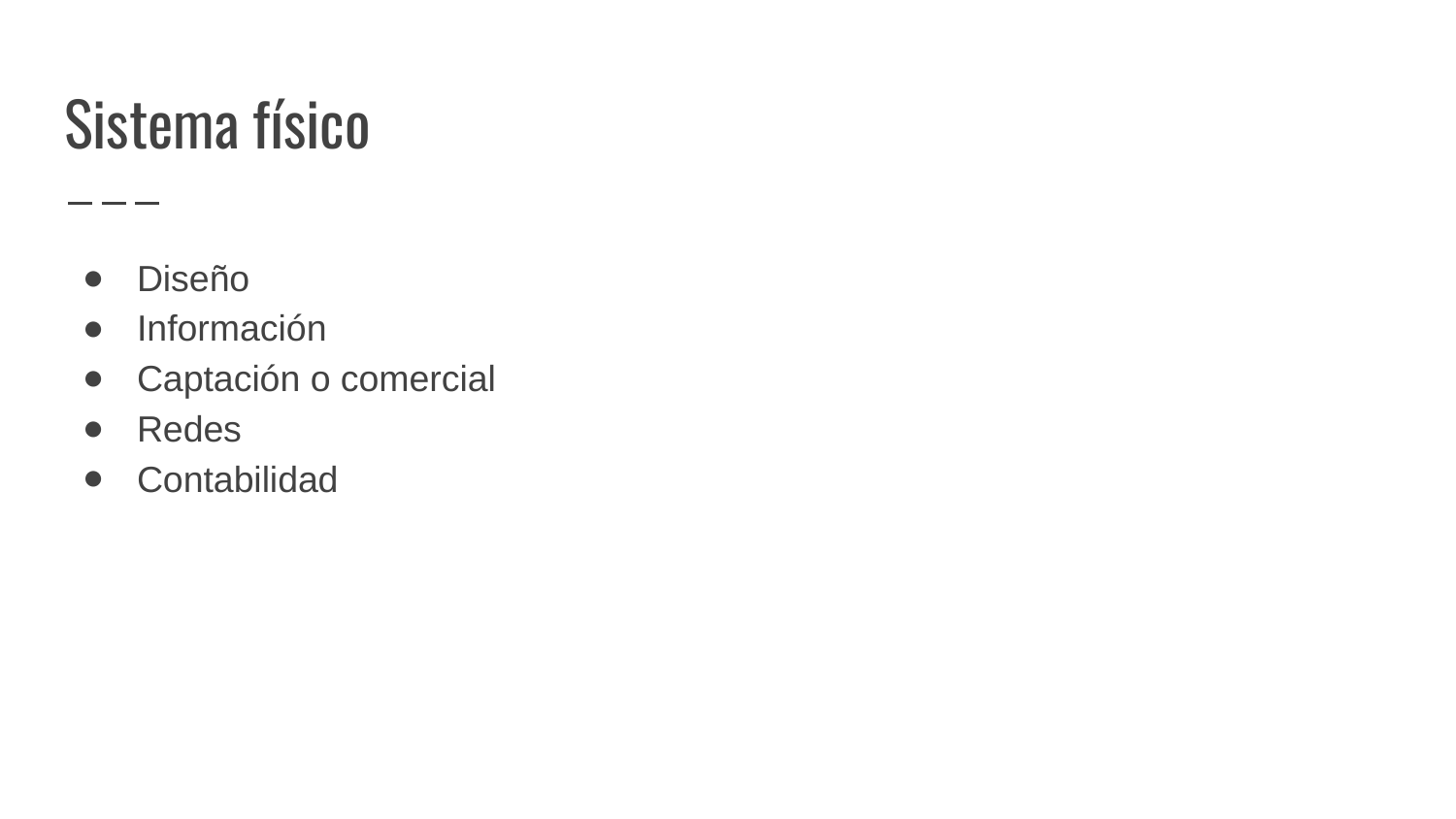

# Sistema físico
Diseño
Información
Captación o comercial
Redes
Contabilidad